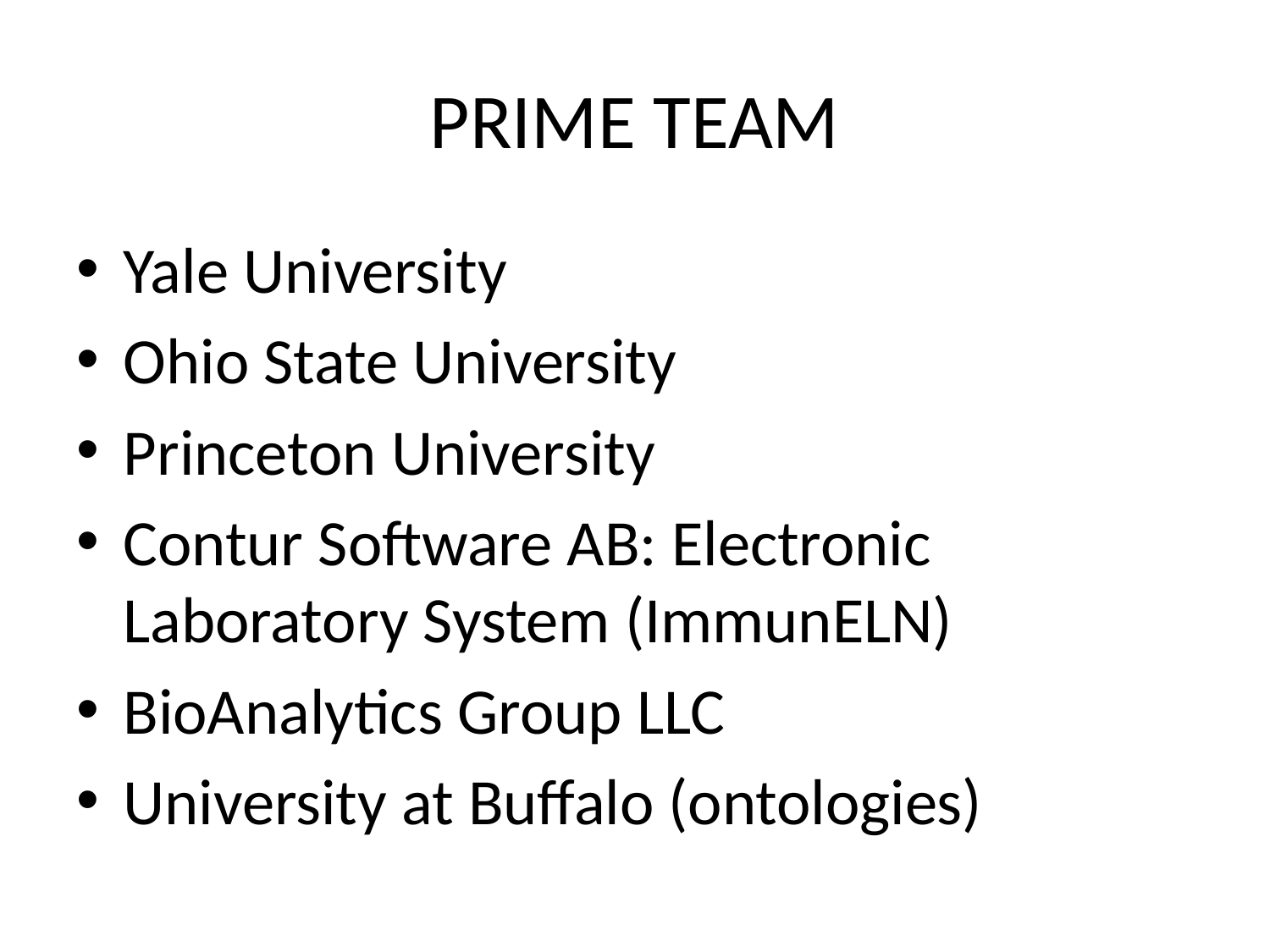

# PRIME TEAM
Yale University
Ohio State University
Princeton University
Contur Software AB: Electronic Laboratory System (ImmunELN)
BioAnalytics Group LLC
University at Buffalo (ontologies)